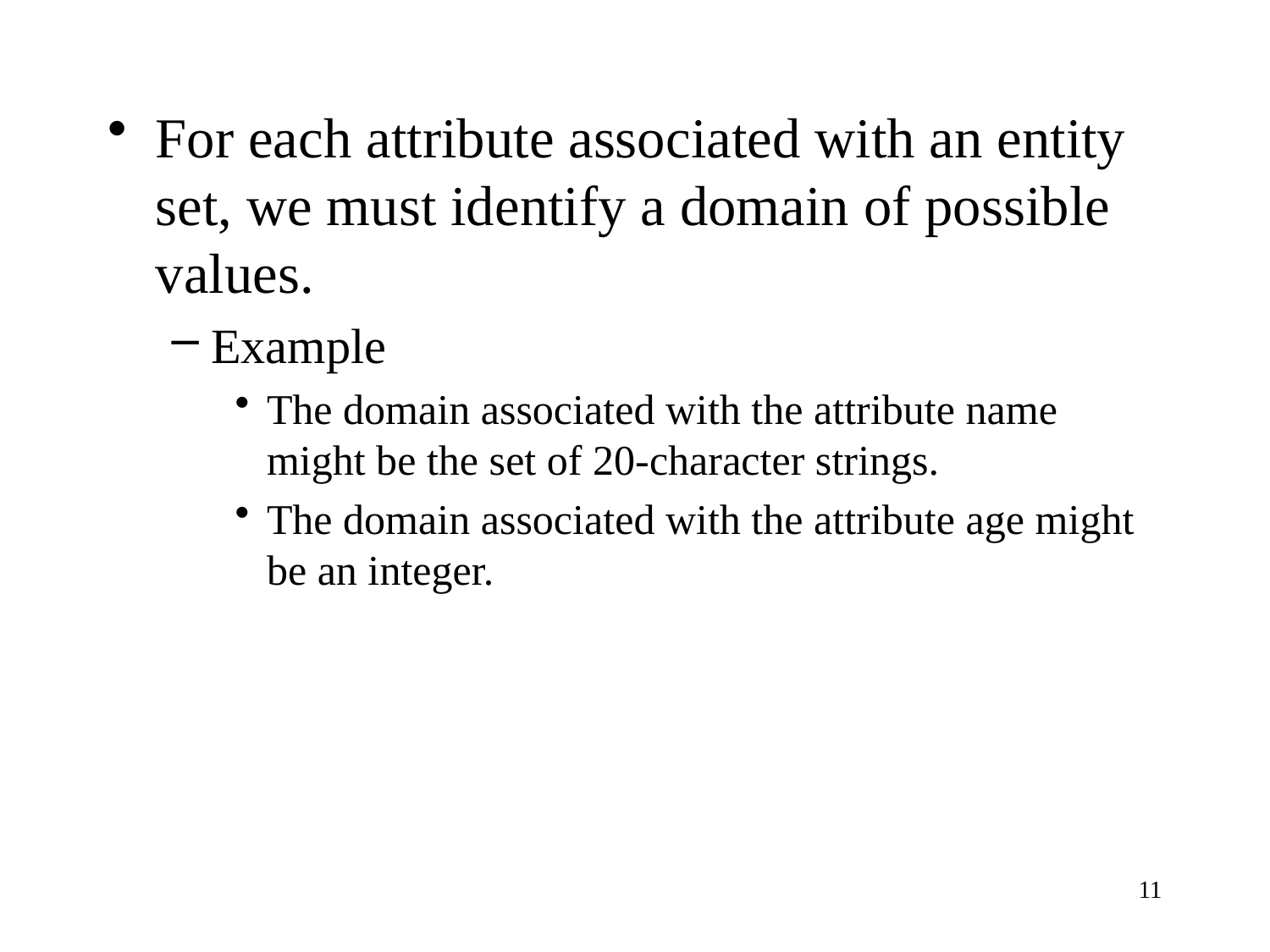

For each attribute associated with an entity set, we must identify a domain of possible values.
Example
The domain associated with the attribute name might be the set of 20-character strings.
The domain associated with the attribute age might be an integer.
11